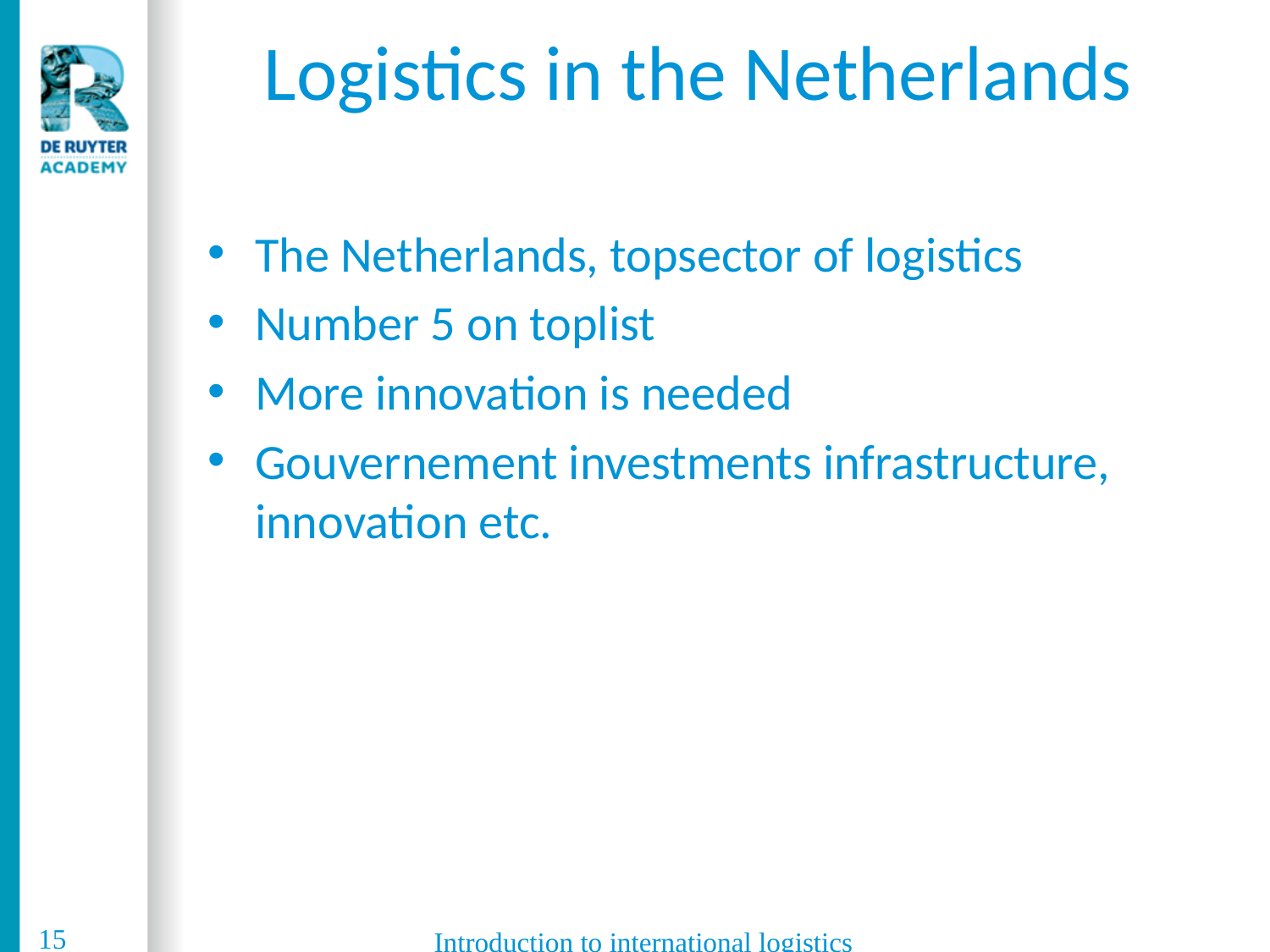

# Logistics in the Netherlands
The Netherlands, topsector of logistics
Number 5 on toplist
More innovation is needed
Gouvernement investments infrastructure, innovation etc.

15
Introduction to international logistics